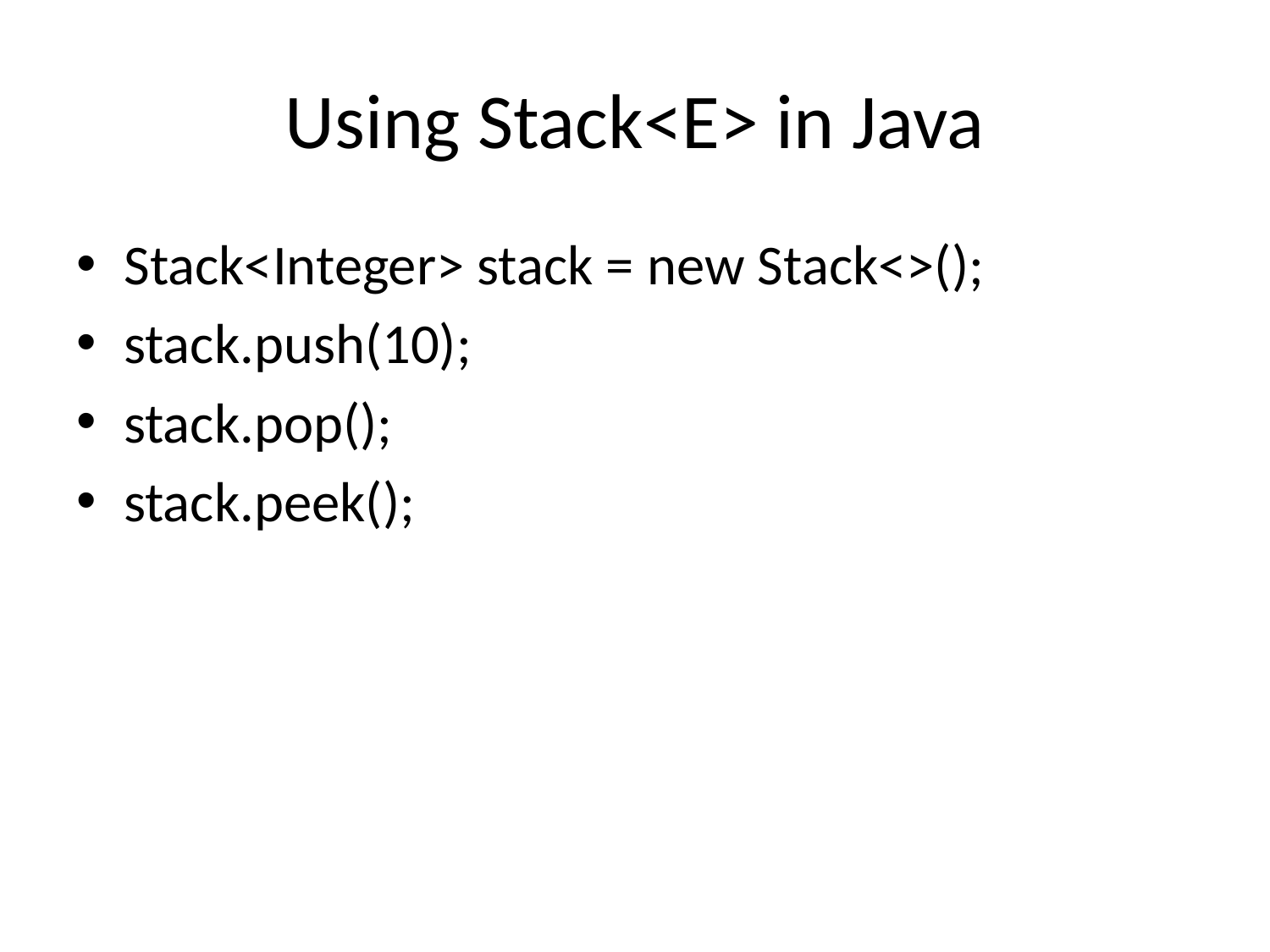

# Using Stack<E> in Java
Stack<Integer> stack = new Stack<>();
stack.push(10);
stack.pop();
stack.peek();